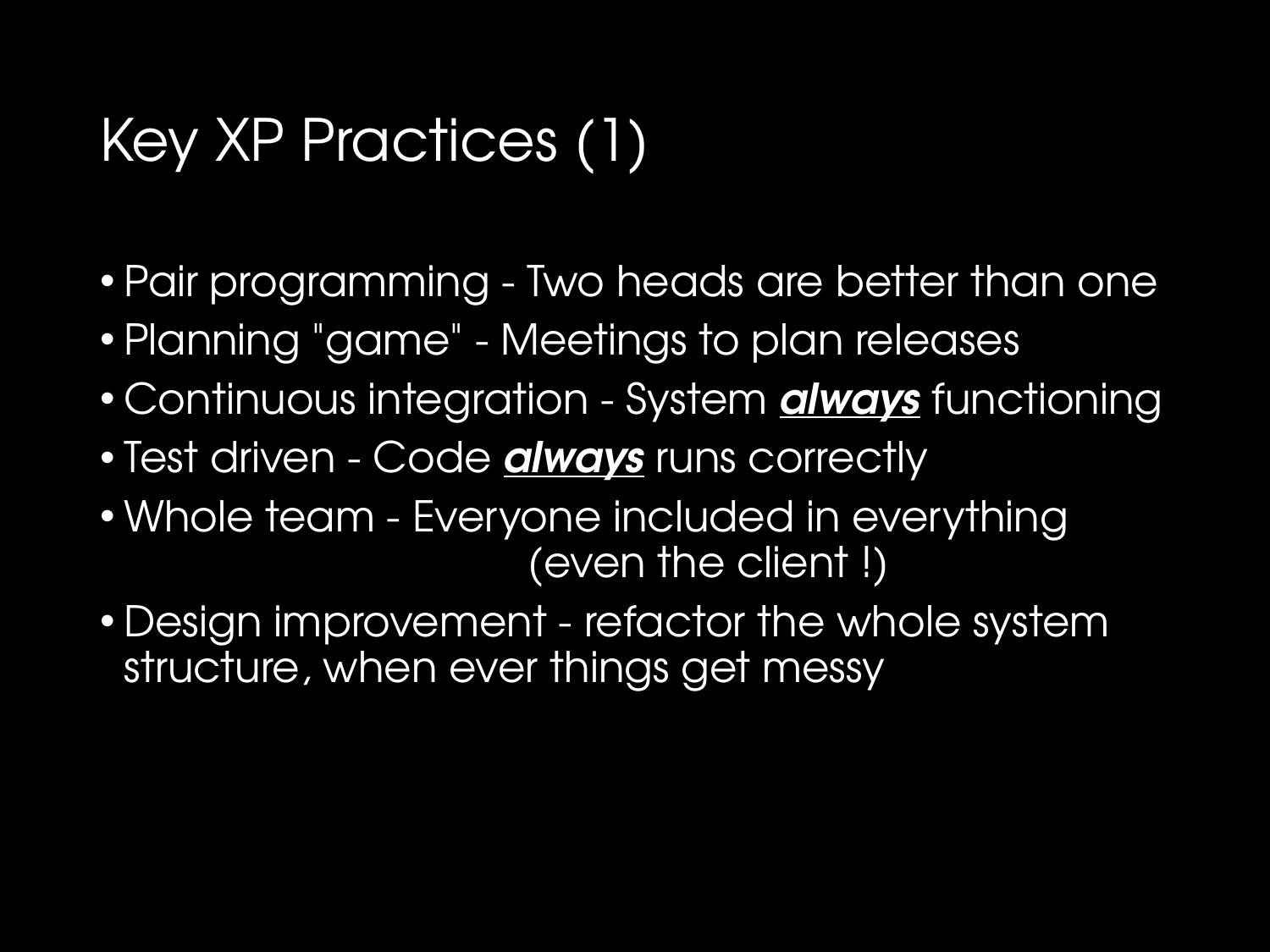

# Key XP Practices (1)
Pair programming - Two heads are better than one
Planning "game" - Meetings to plan releases
Continuous integration - System always functioning
Test driven - Code always runs correctly
Whole team - Everyone included in everything 				  (even the client !)
Design improvement - refactor the whole system structure, when ever things get messy